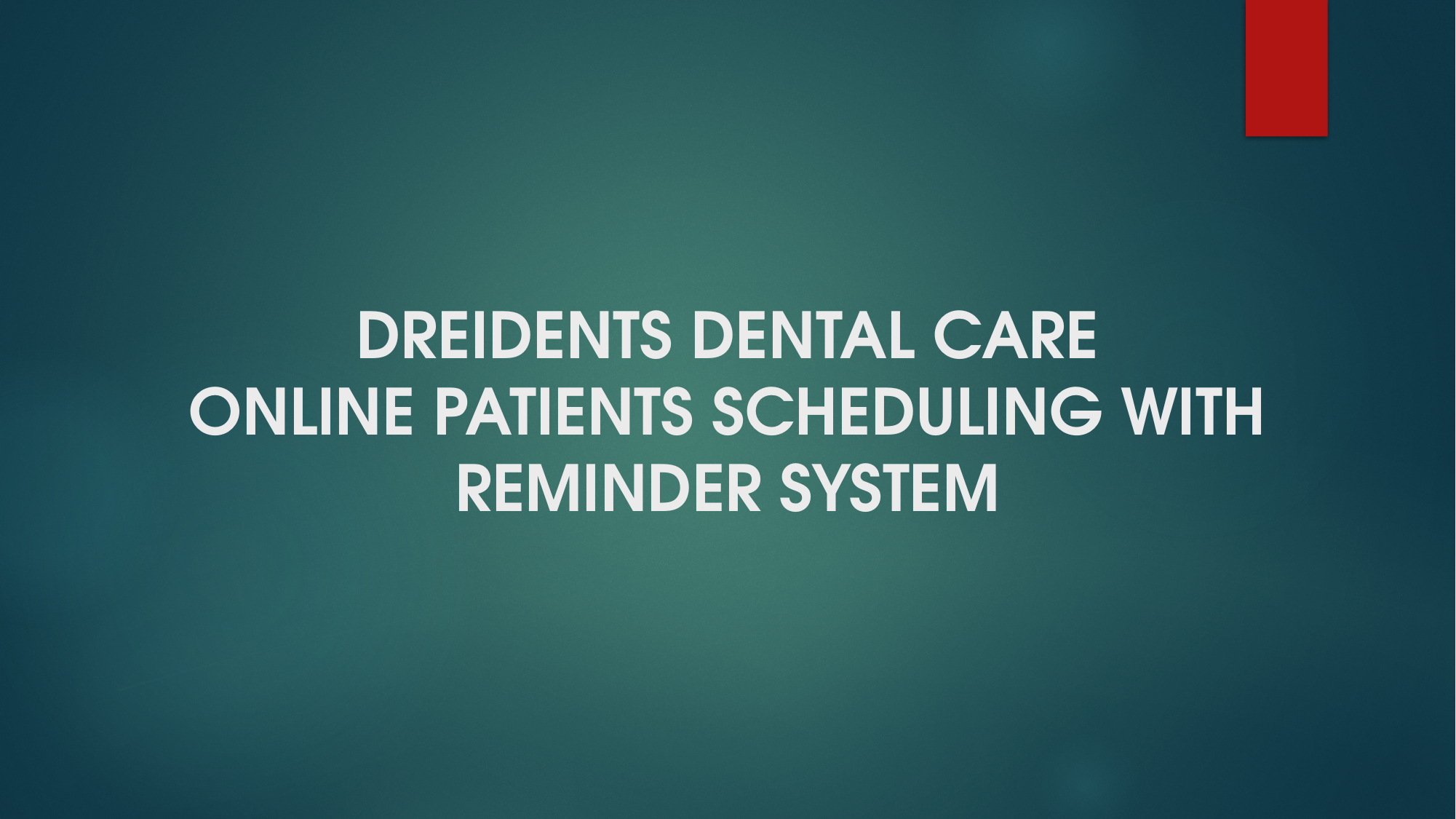

# DREIDENTS DENTAL CARE ONLINE PATIENTS SCHEDULING WITH REMINDER SYSTEM